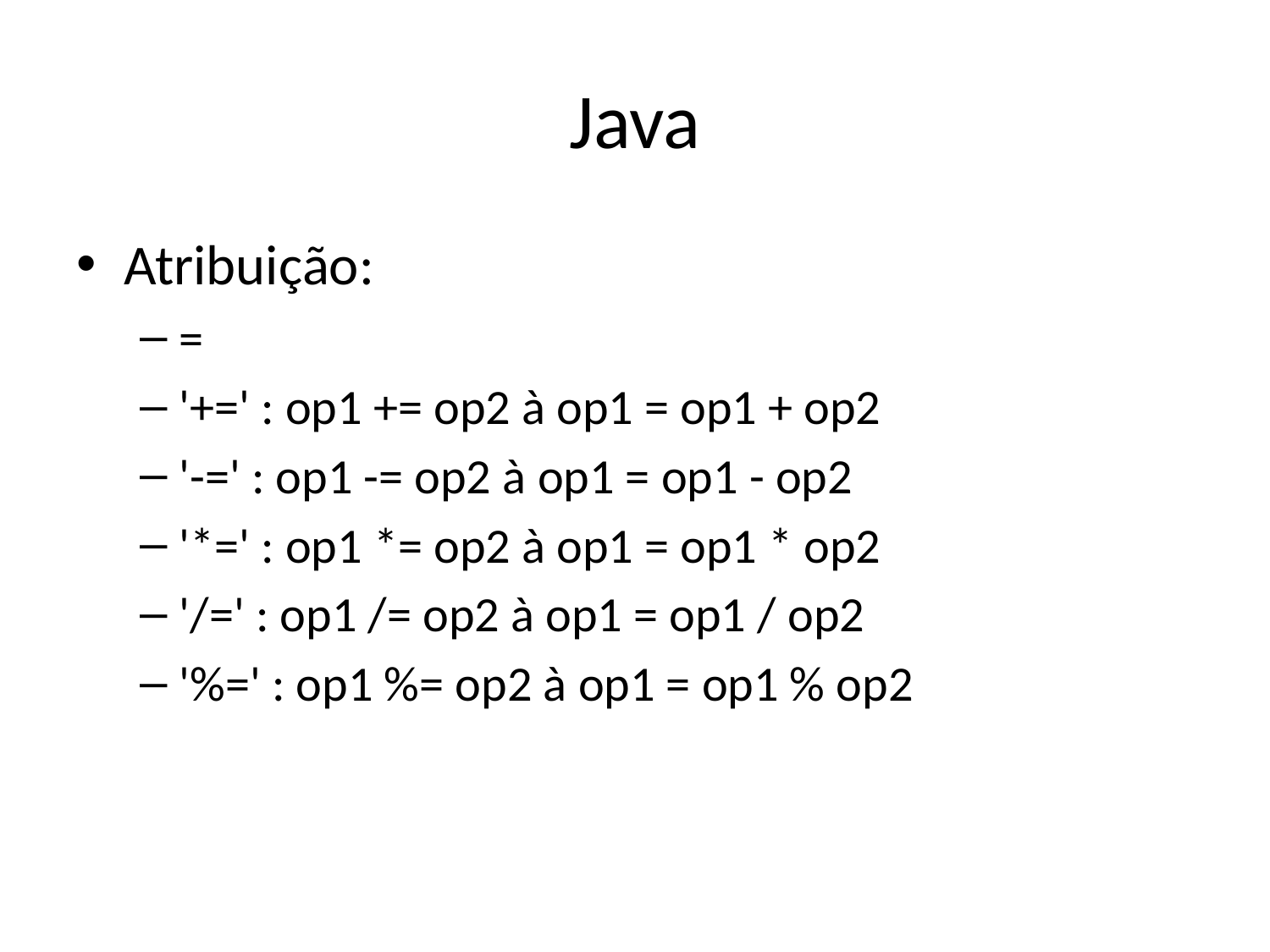

# Java
Atribuição:
=
'+=' : op1 += op2 à op1 = op1 + op2
'-=' : op1 -= op2 à op1 = op1 - op2
'*=' : op1 *= op2 à op1 = op1 * op2
'/=' : op1 /= op2 à op1 = op1 / op2
'%=' : op1 %= op2 à op1 = op1 % op2